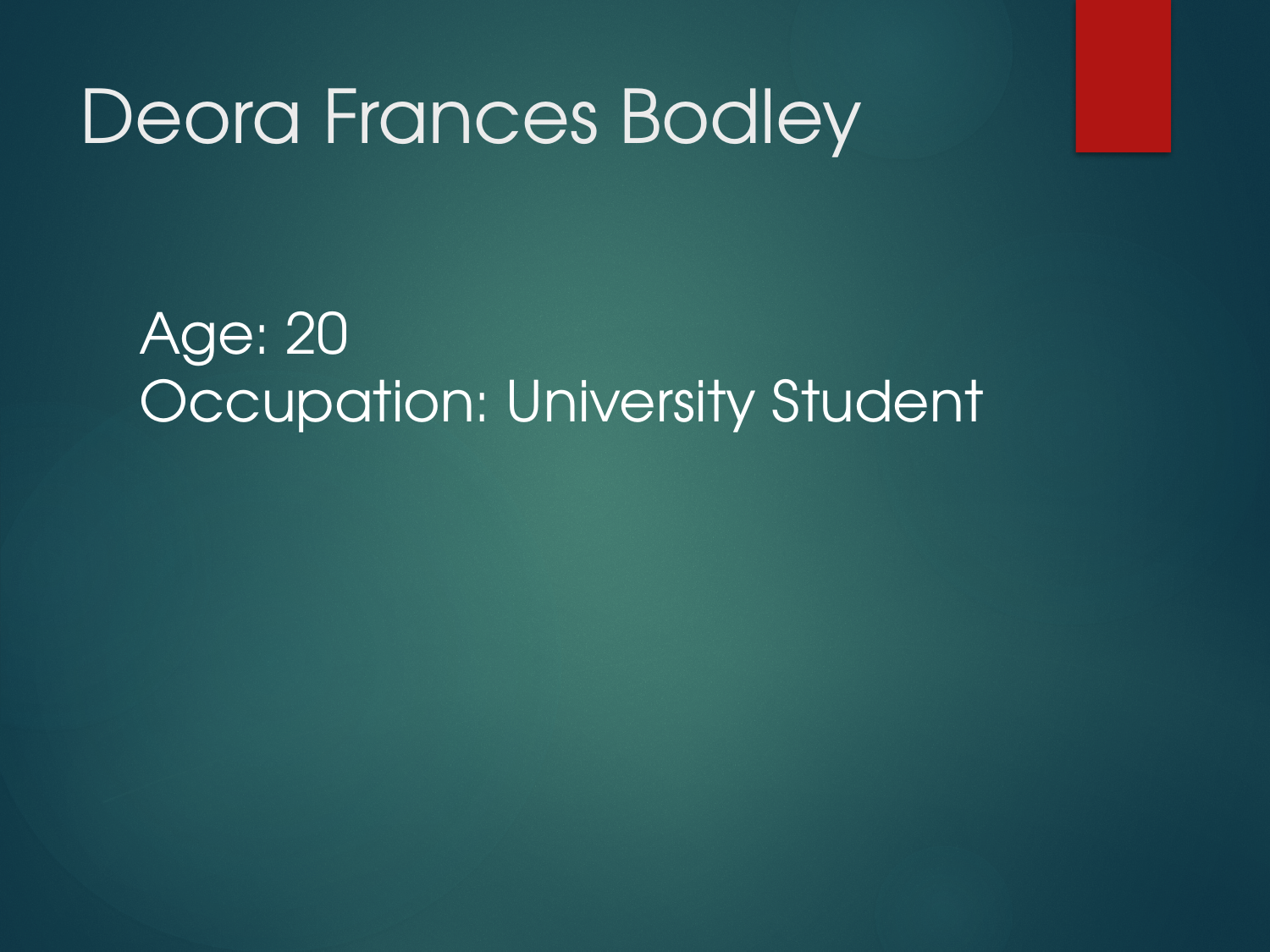

# Deora Frances Bodley

Age: 20
Occupation: University Student